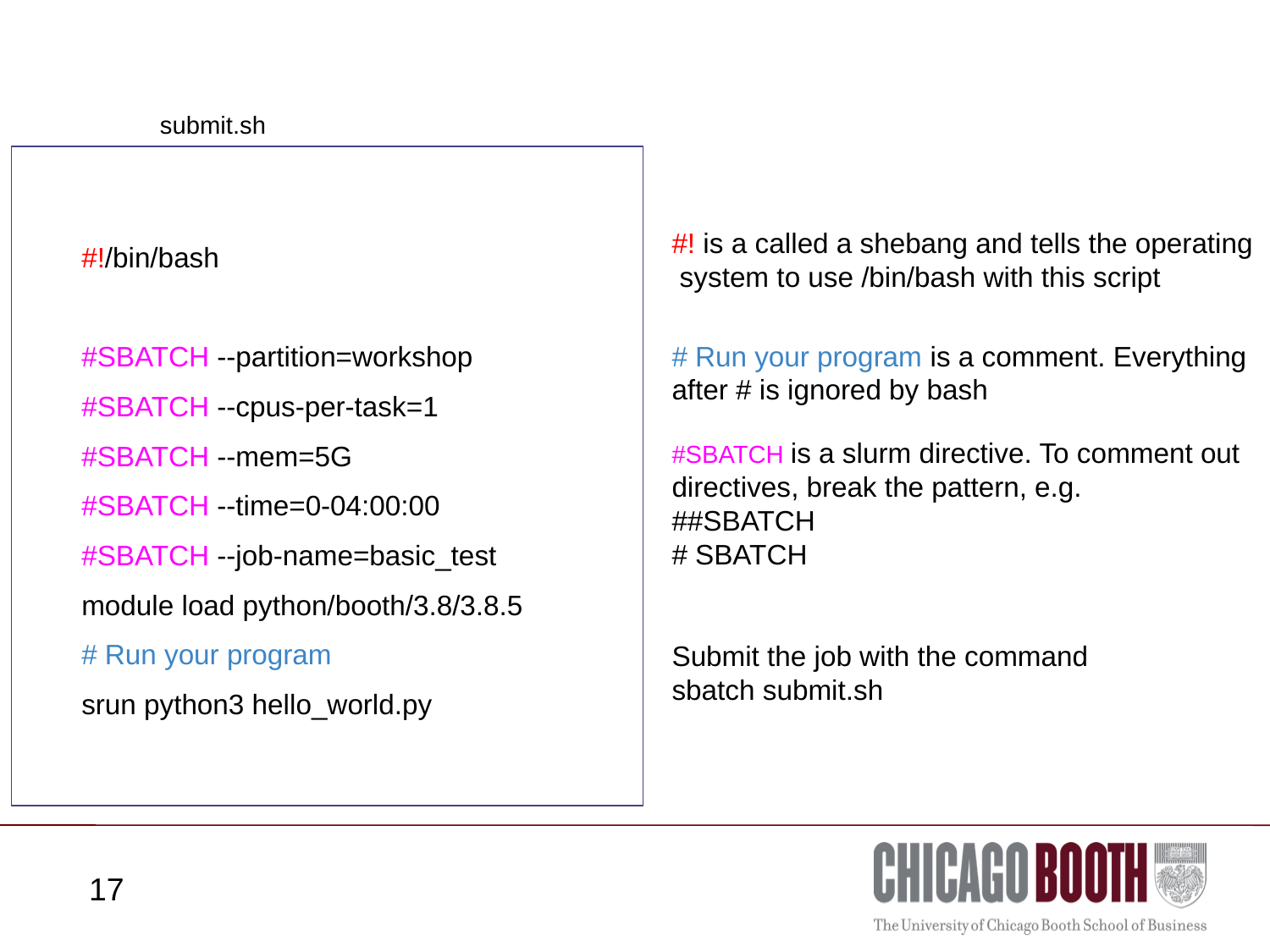

submit.sh

#! is a called a shebang and tells the operating
 system to use /bin/bash with this script

# Run your program is a comment. Everything after # is ignored by bash

#SBATCH is a slurm directive. To comment out
directives, break the pattern, e.g.
##SBATCH
# SBATCH

Submit the job with the command
sbatch submit.sh

    #!/bin/bash

    #SBATCH --partition=workshop
    #SBATCH --cpus-per-task=1
    #SBATCH --mem=5G
    #SBATCH --time=0-04:00:00
    #SBATCH --job-name=basic_test
    module load python/booth/3.8/3.8.5
    # Run your program
    srun python3 hello_world.py